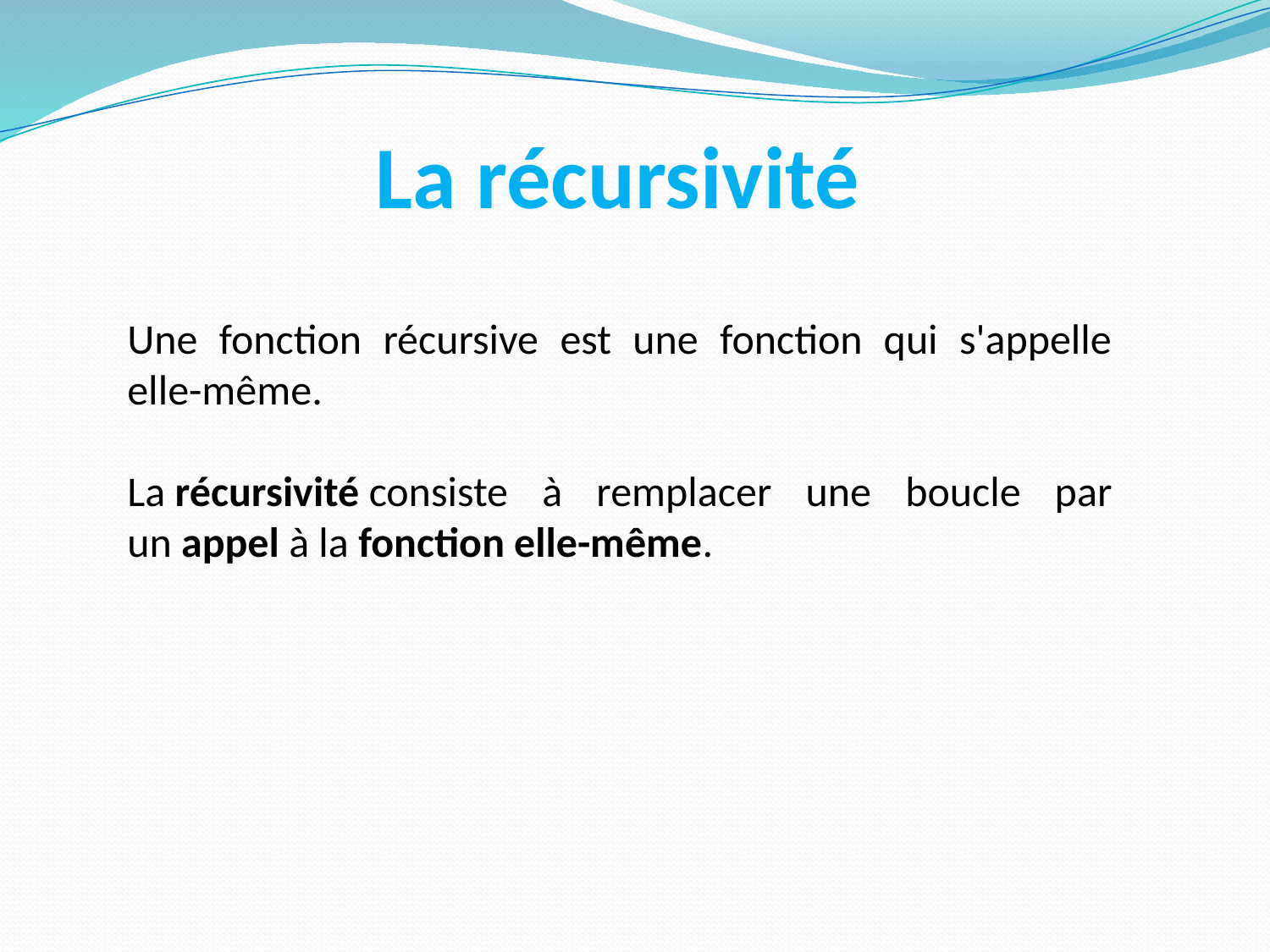

# La récursivité
Une fonction récursive est une fonction qui s'appelle elle-même.

La récursivité consiste à remplacer une boucle par un appel à la fonction elle-même.